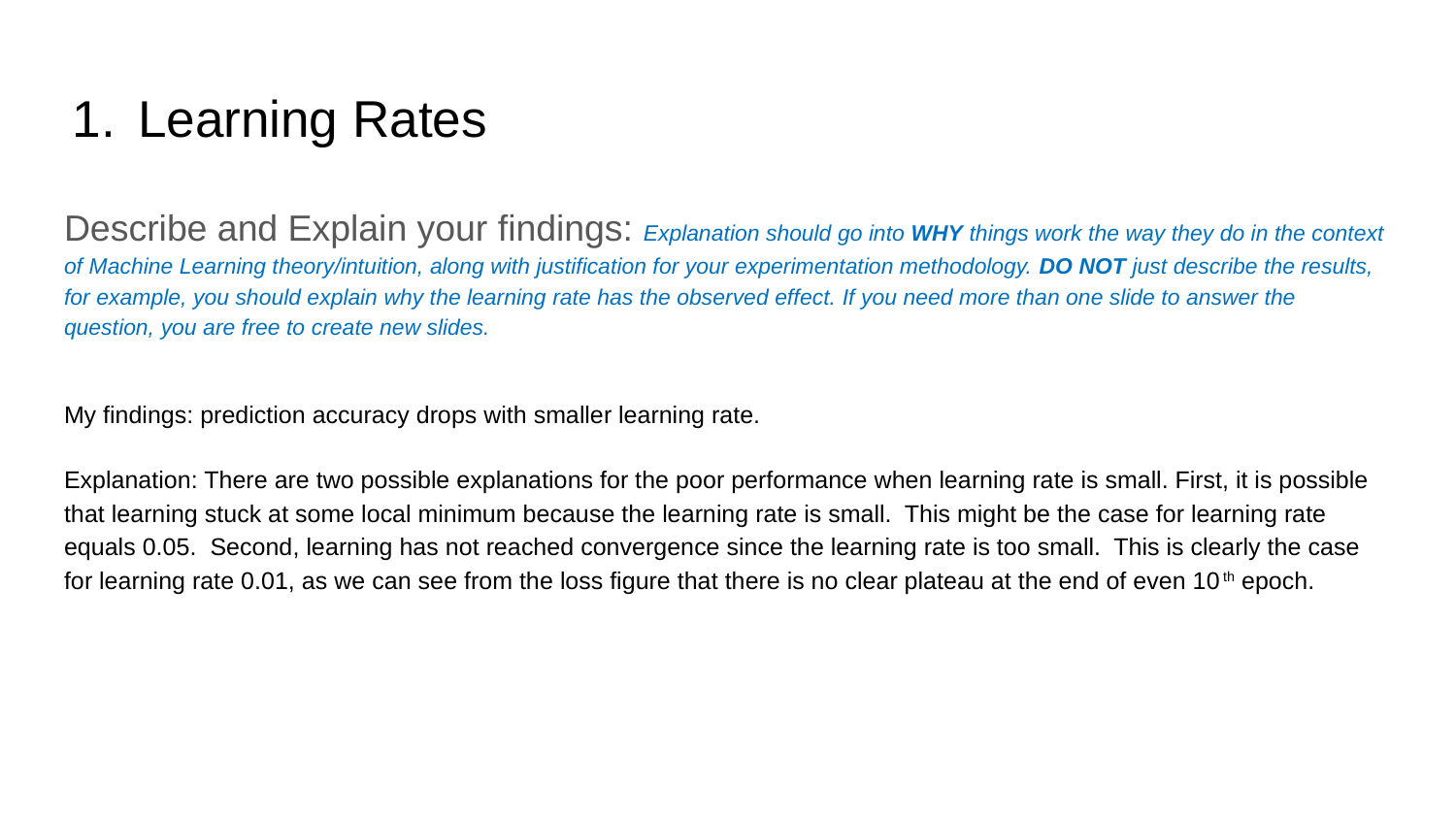

# Learning Rates
Describe and Explain your findings: Explanation should go into WHY things work the way they do in the context of Machine Learning theory/intuition, along with justification for your experimentation methodology. DO NOT just describe the results, for example, you should explain why the learning rate has the observed effect. If you need more than one slide to answer the question, you are free to create new slides.
My findings: prediction accuracy drops with smaller learning rate.
Explanation: There are two possible explanations for the poor performance when learning rate is small. First, it is possible that learning stuck at some local minimum because the learning rate is small.  This might be the case for learning rate equals 0.05.  Second, learning has not reached convergence since the learning rate is too small.  This is clearly the case for learning rate 0.01, as we can see from the loss figure that there is no clear plateau at the end of even 10th epoch.